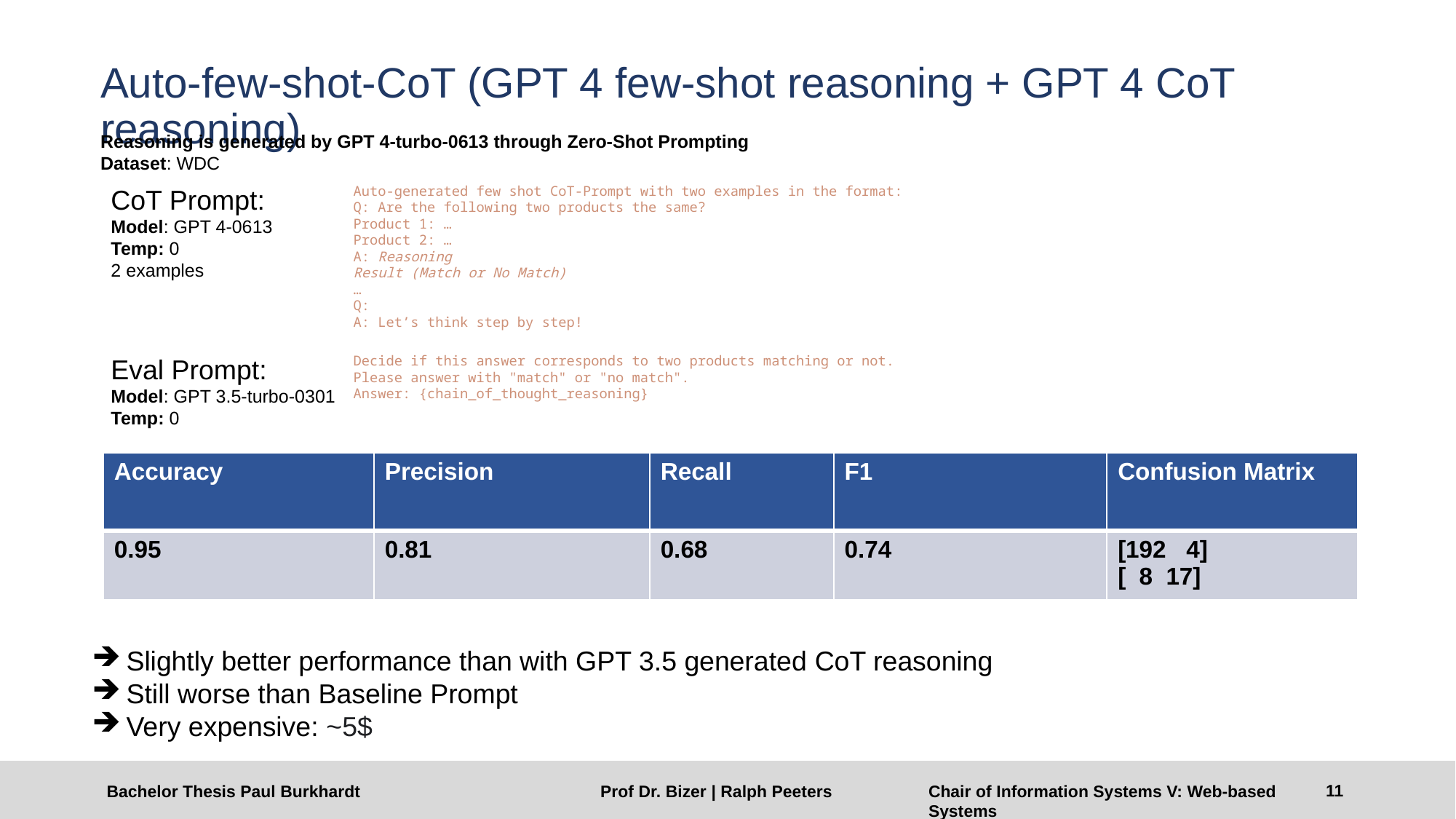

# Auto-few-shot-CoT (GPT 4 few-shot reasoning + GPT 4 CoT reasoning)
Reasoning is generated by GPT 4-turbo-0613 through Zero-Shot Prompting
Dataset: WDC

CoT Prompt:
Model: GPT 4-0613
Temp: 0
2 examples

Auto-generated few shot CoT-Prompt with two examples in the format:
Q: Are the following two products the same?
Product 1: …
Product 2: …
A: Reasoning
Result (Match or No Match)
…
Q:
A: Let’s think step by step!

Eval Prompt:
Model: GPT 3.5-turbo-0301
Temp: 0

Decide if this answer corresponds to two products matching or not.
Please answer with "match" or "no match".
Answer: {chain_of_thought_reasoning}

| Accuracy | Precision | Recall | F1 | Confusion Matrix |
| --- | --- | --- | --- | --- |
| 0.95 | 0.81 | 0.68 | 0.74 | [192 4] [ 8 17] |
Slightly better performance than with GPT 3.5 generated CoT reasoning
Still worse than Baseline Prompt
Very expensive: ~5$